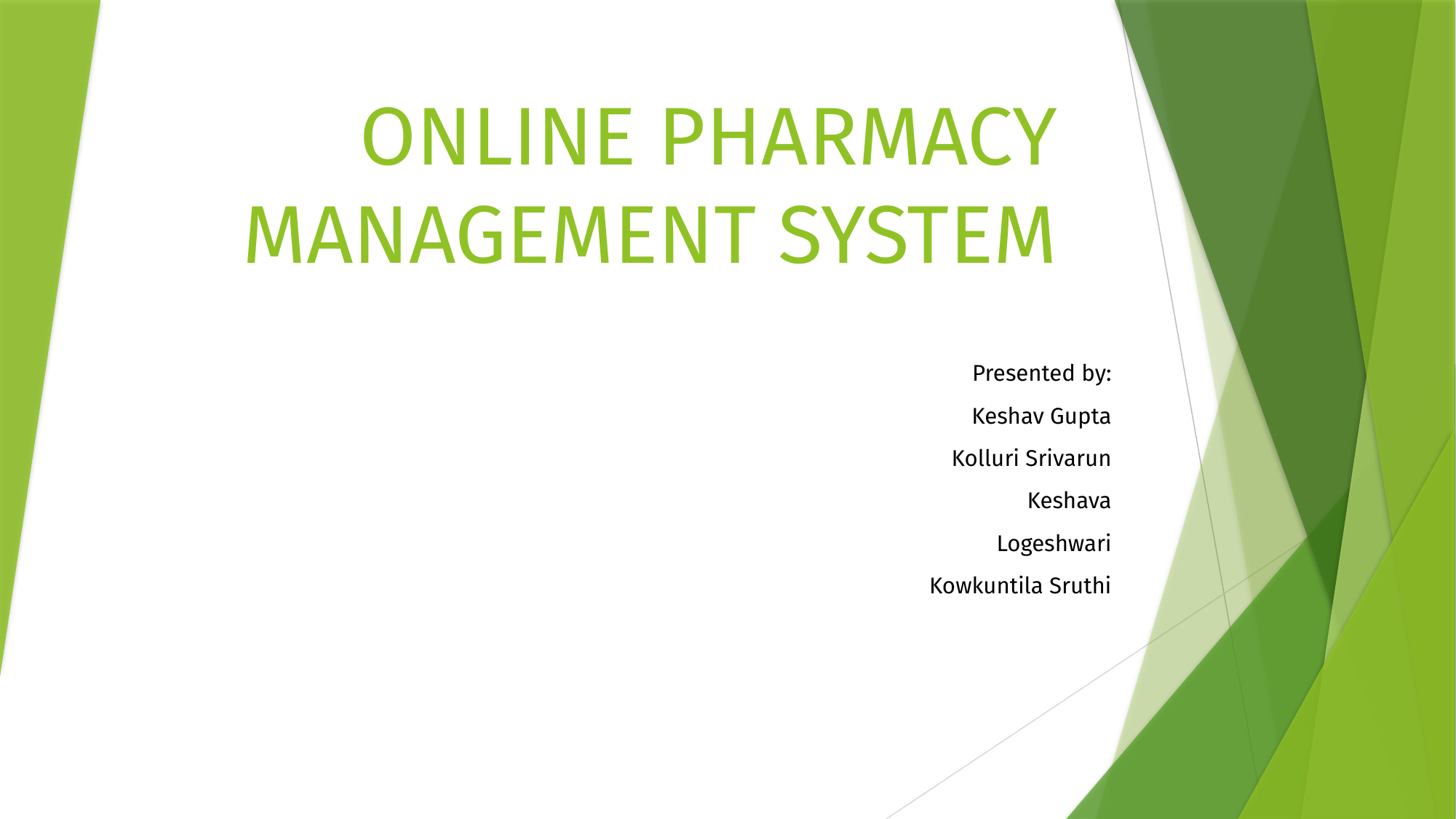

# ONLINE PHARMACY MANAGEMENT SYSTEM
Presented by:
Keshav Gupta
Kolluri Srivarun
Keshava
Logeshwari
Kowkuntila Sruthi